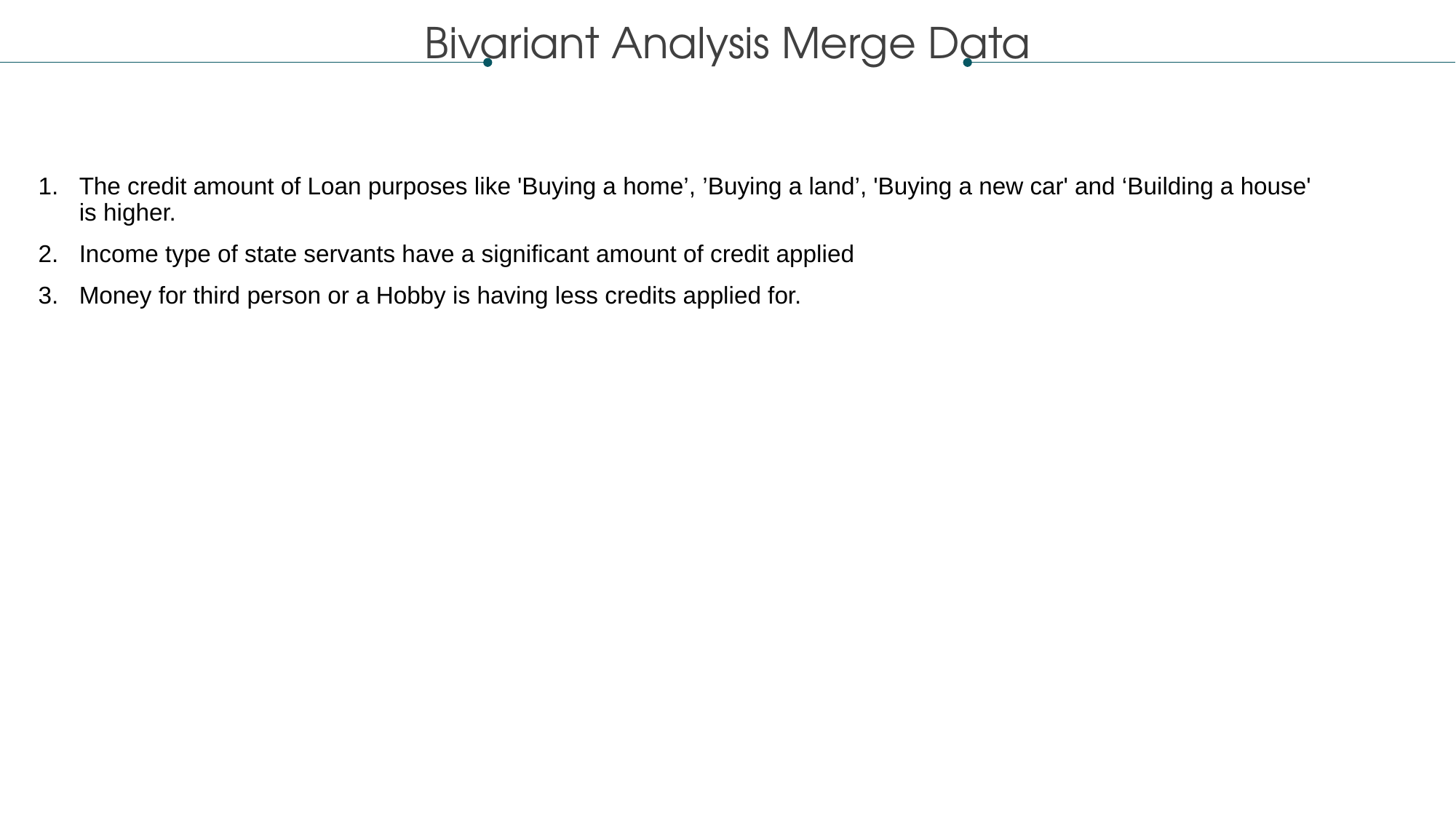

Bivariant Analysis Merge Data
The credit amount of Loan purposes like 'Buying a home’, ’Buying a land’, 'Buying a new car' and ‘Building a house' is higher.
Income type of state servants have a significant amount of credit applied
Money for third person or a Hobby is having less credits applied for.